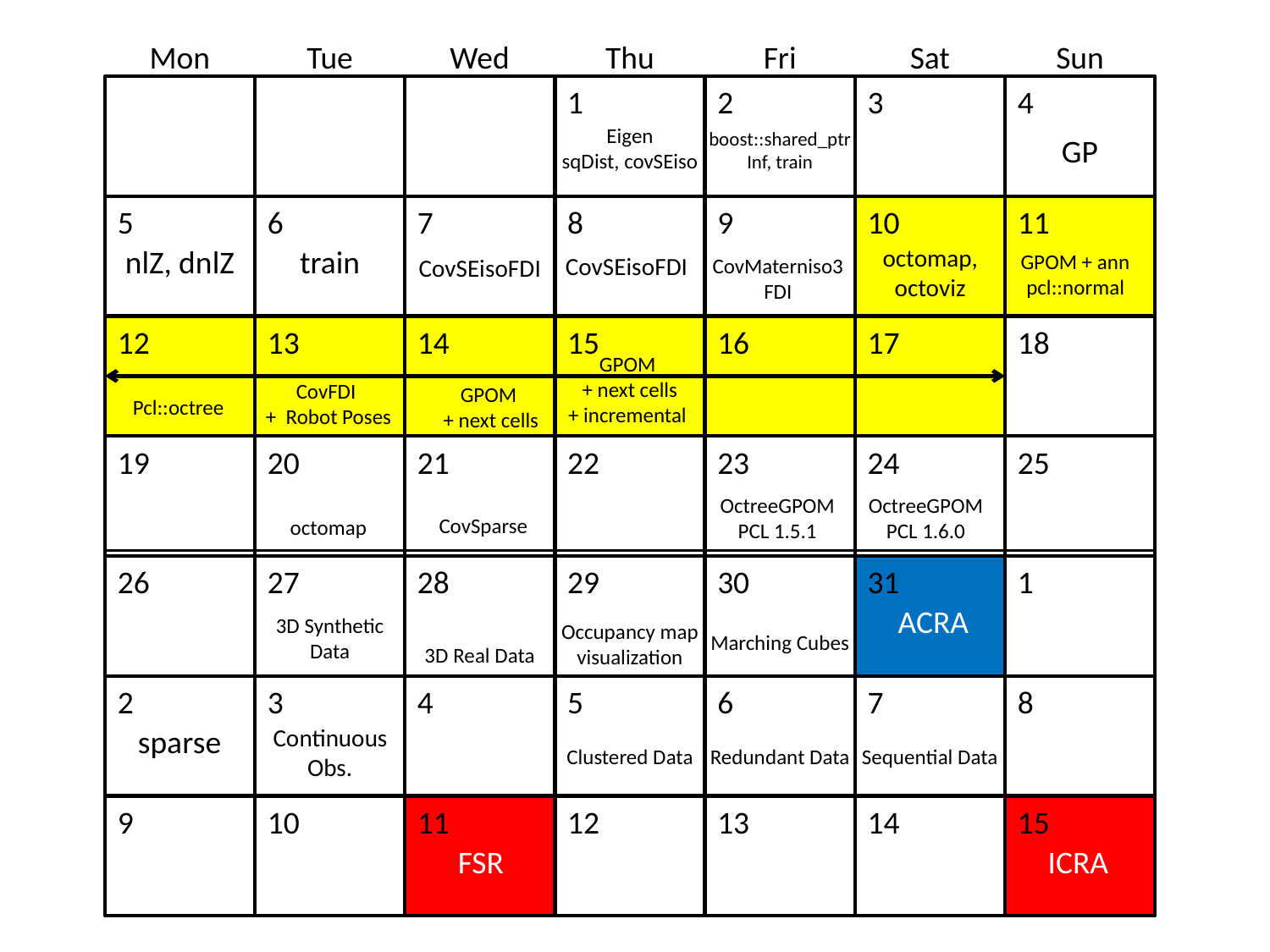

Mon
Tue
Wed
Thu
Fri
Sat
Sun

1
2
3
4
Eigen
sqDist, covSEiso
boost::shared_ptr
Inf, train
GP
5
6
7
8
9
10
11

nlZ, dnlZ
train
octomap,
octoviz
GPOM + ann
pcl::normal
CovSEisoFDI
CovSEisoFDI
CovMaterniso3
FDI
12
13
14
15
16
17
18
GPOM
 + next cells
+ incremental
CovFDI
+  Robot Poses
GPOM
 + next cells
Pcl::octree
19
20
21
22
23
24
25
OctreeGPOM
PCL 1.5.1
OctreeGPOM
PCL 1.6.0
CovSparse
octomap
26
27
28
29
30
31
1
ACRA
3D Synthetic Data
Occupancy map
visualization
Marching Cubes
3D Real Data
2
3
4
5
6
7
8
sparse
Continuous
Obs.
Clustered Data
Redundant Data
Sequential Data
9
10
11
12
13
14
15
FSR
ICRA